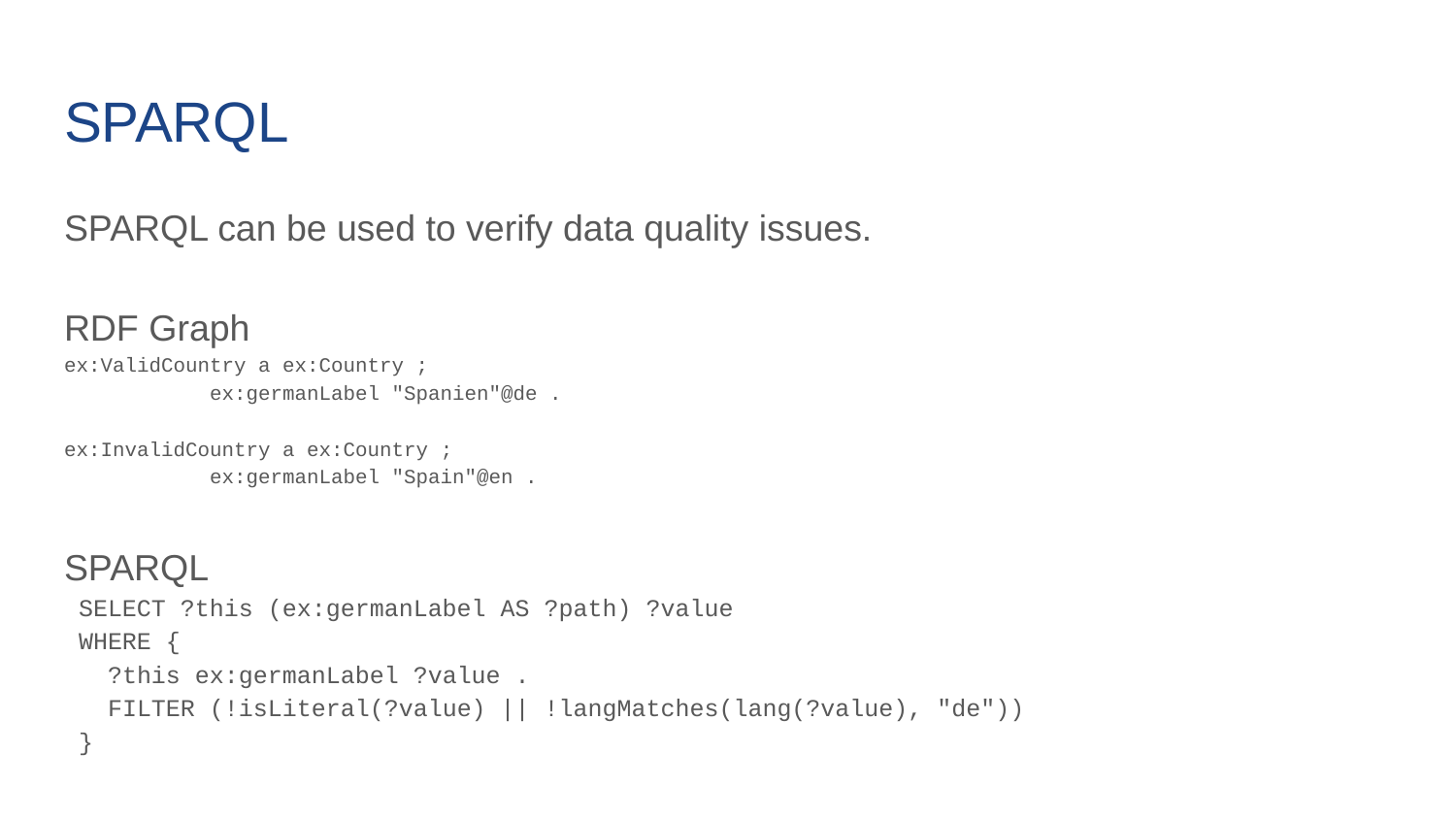

# SPARQL
SPARQL can be used to verify data quality issues.

RDF Graph
ex:ValidCountry a ex:Country ;
	ex:germanLabel "Spanien"@de .

ex:InvalidCountry a ex:Country ;
	ex:germanLabel "Spain"@en .

SPARQL
 SELECT ?this (ex:germanLabel AS ?path) ?value
 WHERE {
   ?this ex:germanLabel ?value .
   FILTER (!isLiteral(?value) || !langMatches(lang(?value), "de"))
 }